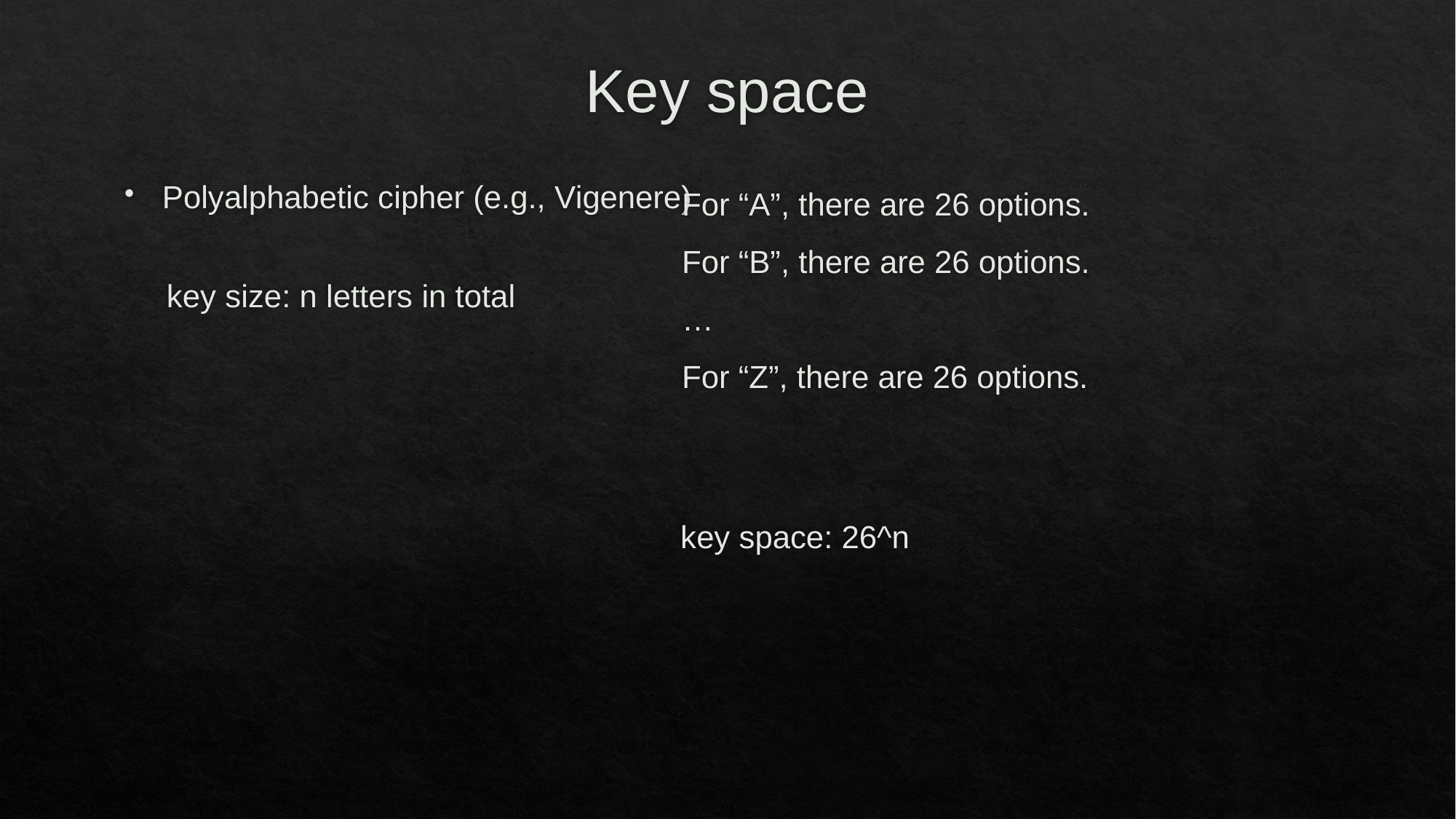

# Key space
For “A”, there are 26 options.
For “B”, there are 26 options.
…
For “Z”, there are 26 options.

Polyalphabetic cipher (e.g., Vigenere)
key size: n letters in total
key space: 26^n